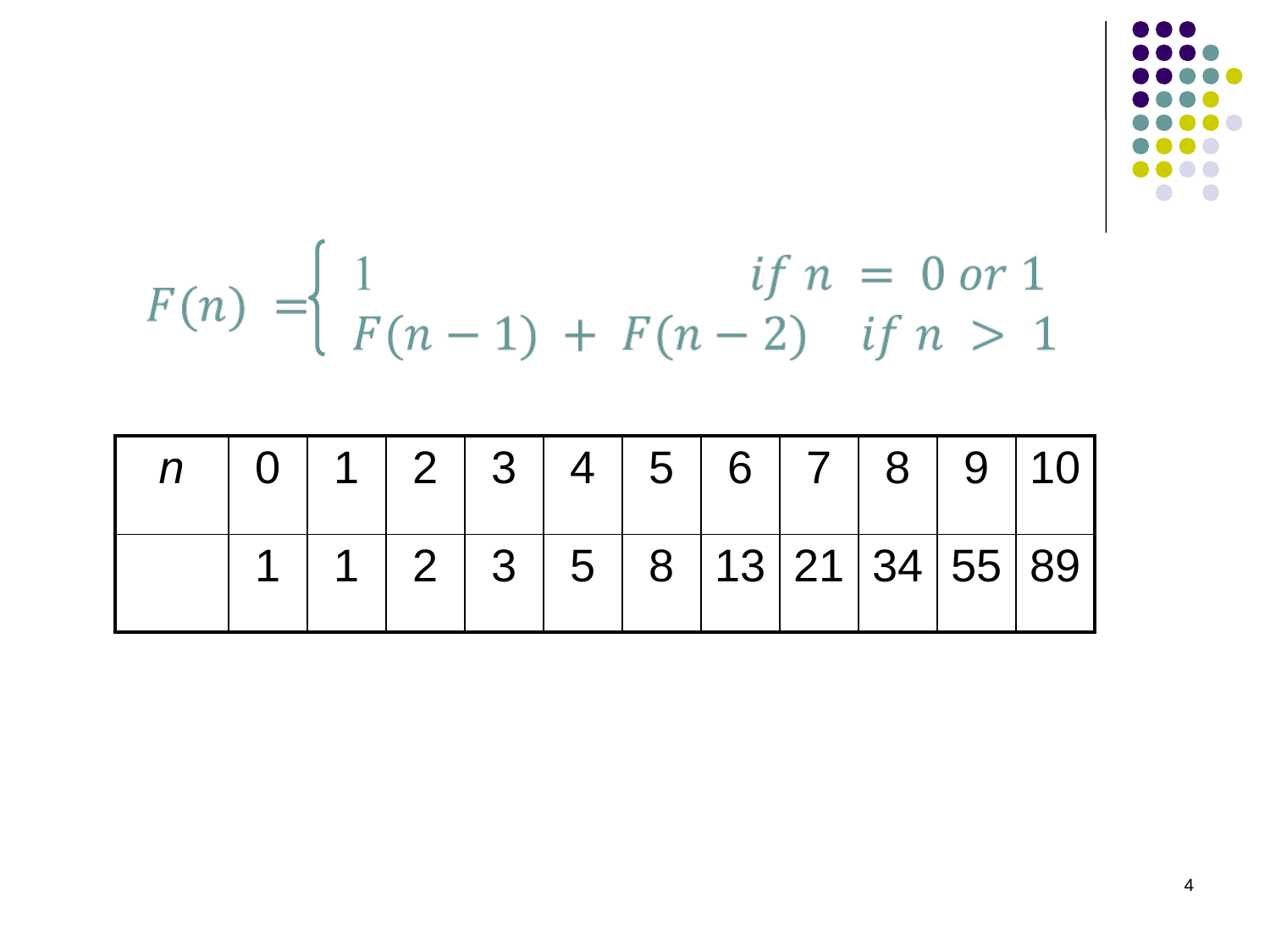

| n | 0 | 1 | 2 | 3 | 4 | 5 | 6 | 7 | 8 | 9 | 10 |
| --- | --- | --- | --- | --- | --- | --- | --- | --- | --- | --- | --- |
|  | 1 | 1 | 2 | 3 | 5 | 8 | 13 | 21 | 34 | 55 | 89 |
4